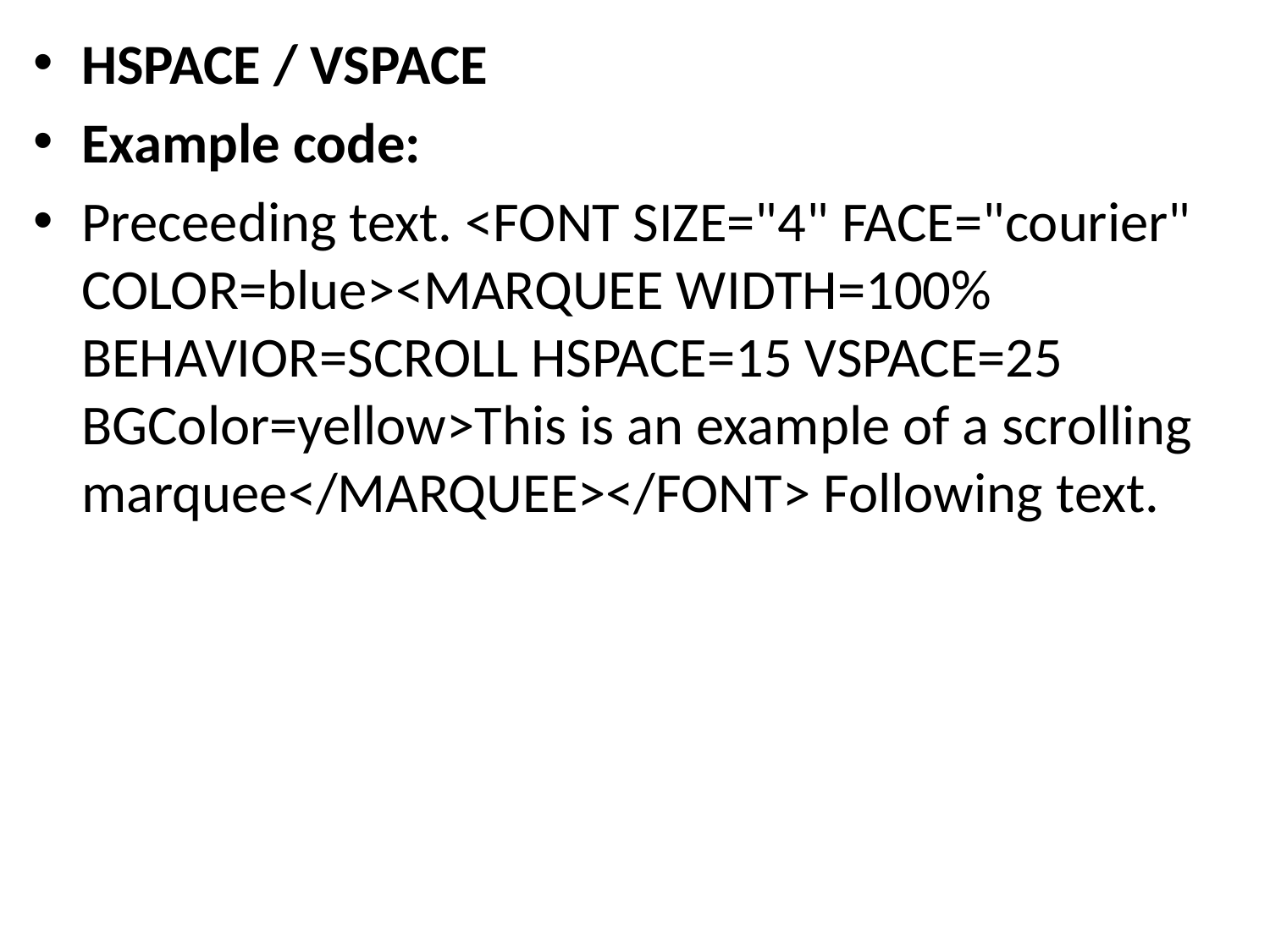

HSPACE / VSPACE
Example code:
Preceeding text. <FONT SIZE="4" FACE="courier" COLOR=blue><MARQUEE WIDTH=100% BEHAVIOR=SCROLL HSPACE=15 VSPACE=25 BGColor=yellow>This is an example of a scrolling marquee</MARQUEE></FONT> Following text.